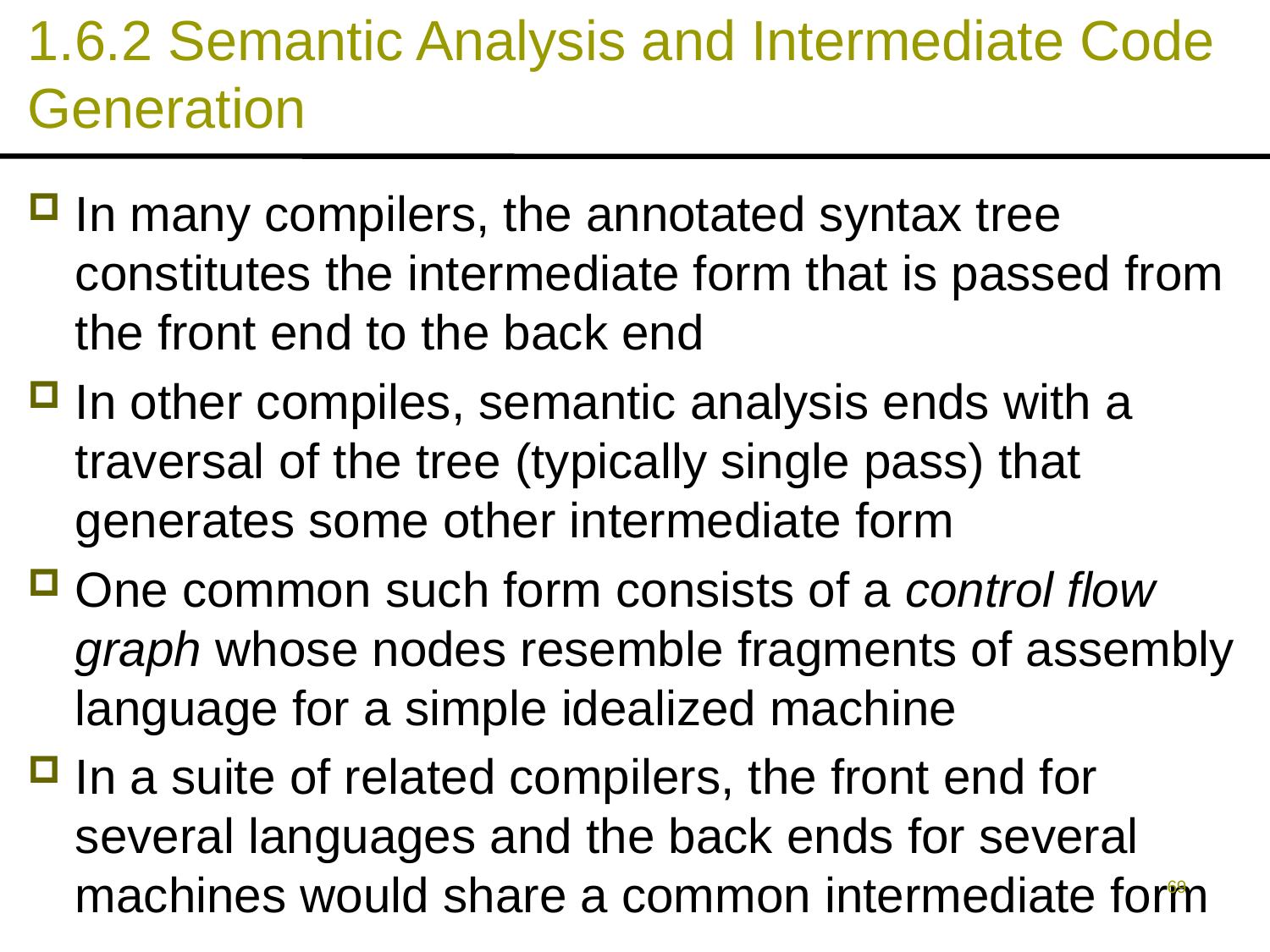

# 1.6.2 Semantic Analysis and Intermediate Code Generation
In many compilers, the annotated syntax tree constitutes the intermediate form that is passed from the front end to the back end
In other compiles, semantic analysis ends with a traversal of the tree (typically single pass) that generates some other intermediate form
One common such form consists of a control flow graph whose nodes resemble fragments of assembly language for a simple idealized machine
In a suite of related compilers, the front end for several languages and the back ends for several machines would share a common intermediate form
69